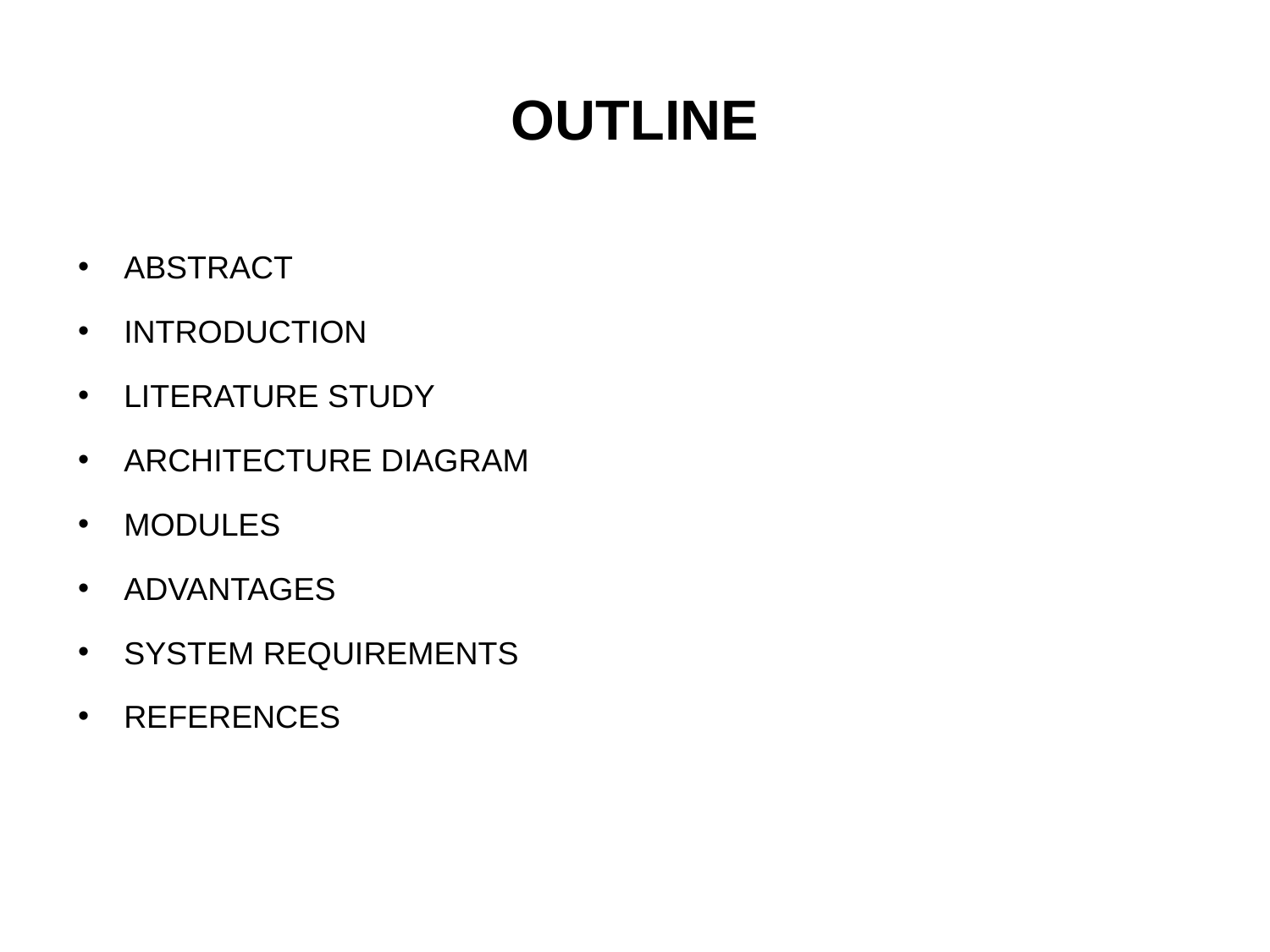

# OUTLINE
ABSTRACT
INTRODUCTION
LITERATURE STUDY
ARCHITECTURE DIAGRAM
MODULES
ADVANTAGES
SYSTEM REQUIREMENTS
REFERENCES